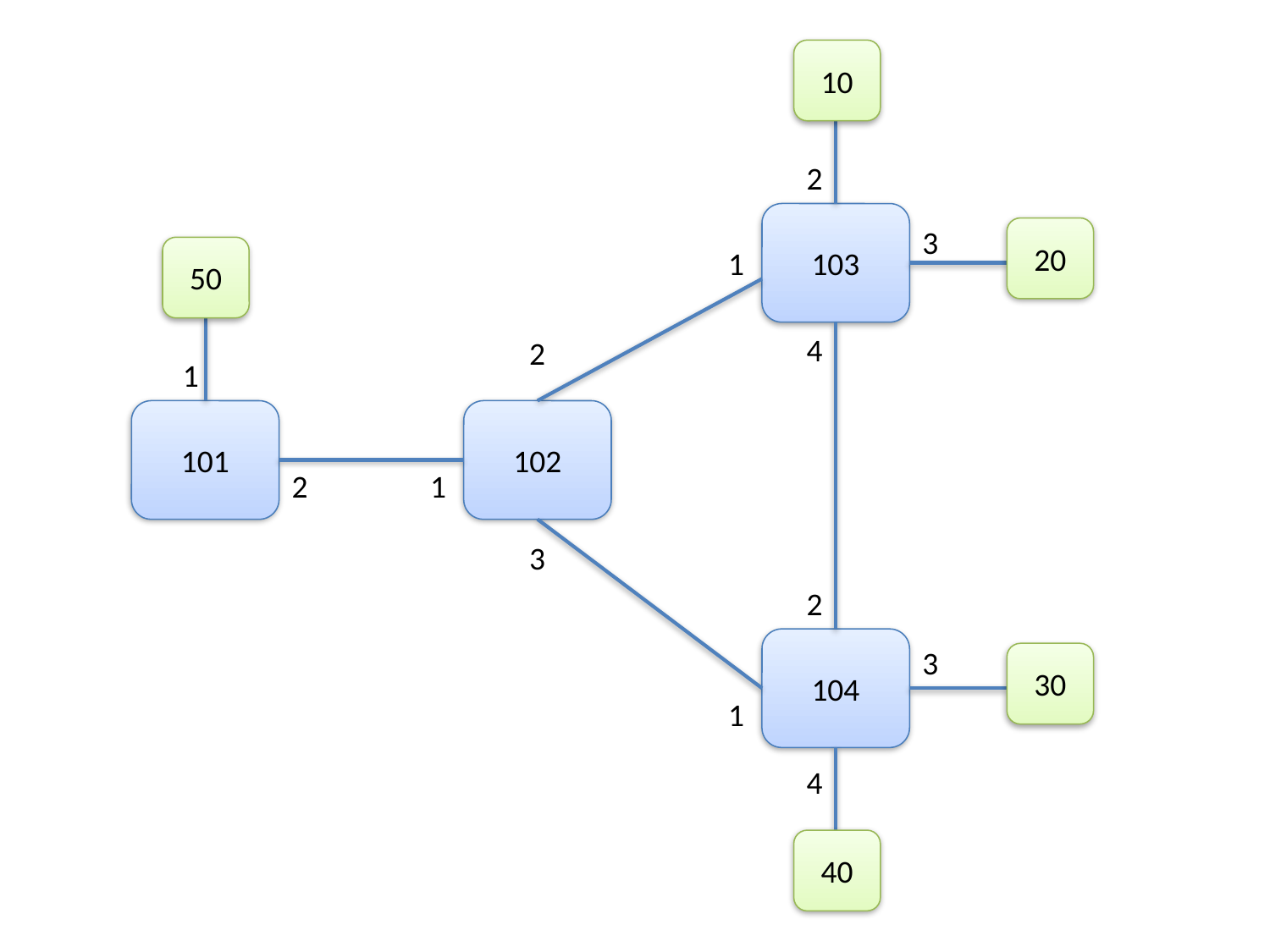

10
2
103
3
20
50
1
4
2
1
101
102
2
1
3
2
104
3
30
1
4
40